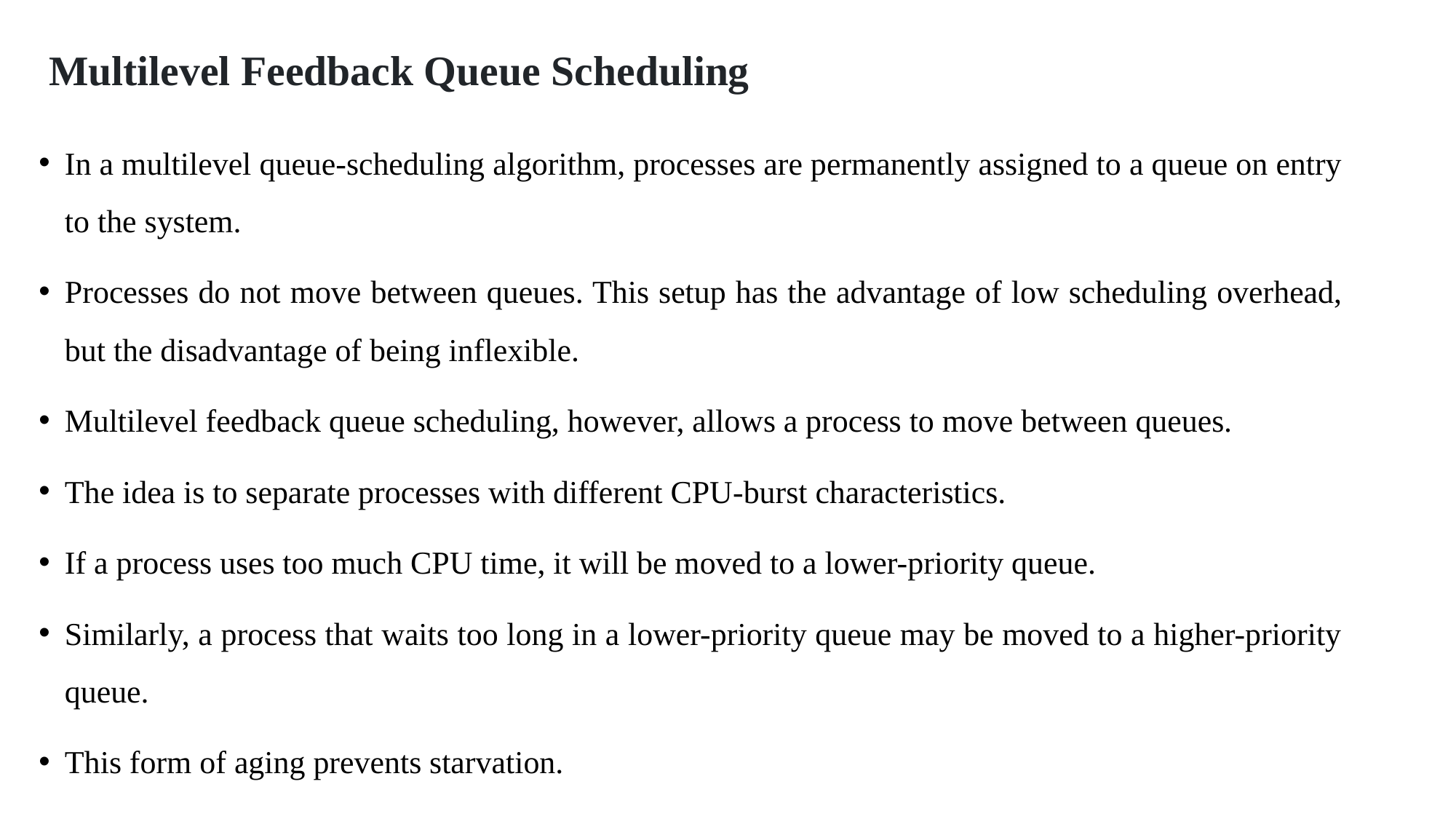

# Multilevel Feedback Queue Scheduling
In a multilevel queue-scheduling algorithm, processes are permanently assigned to a queue on entry to the system.
Processes do not move between queues. This setup has the advantage of low scheduling overhead, but the disadvantage of being inflexible.
Multilevel feedback queue scheduling, however, allows a process to move between queues.
The idea is to separate processes with different CPU-burst characteristics.
If a process uses too much CPU time, it will be moved to a lower-priority queue.
Similarly, a process that waits too long in a lower-priority queue may be moved to a higher-priority queue.
This form of aging prevents starvation.